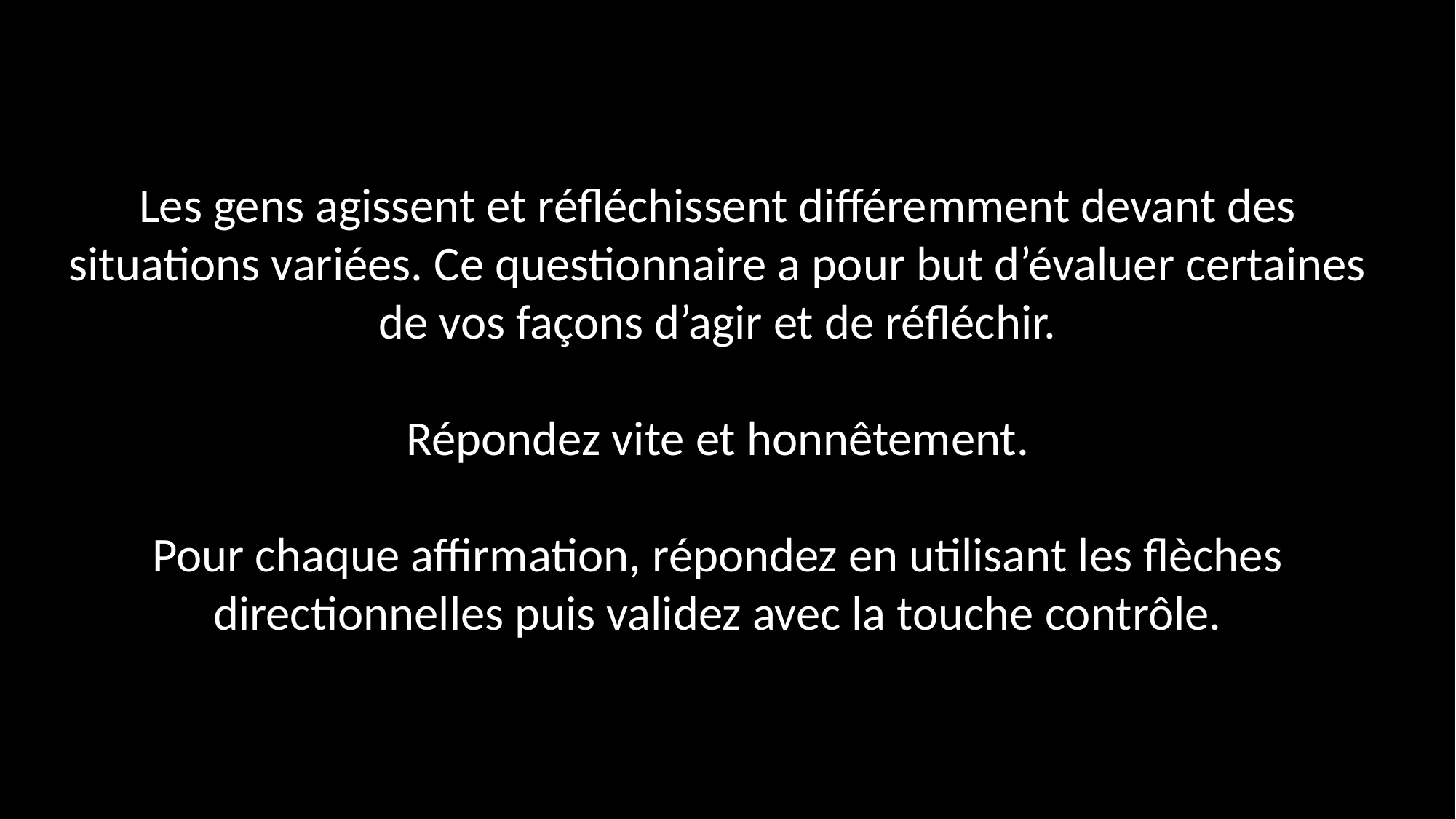

Les gens agissent et réfléchissent différemment devant des situations variées. Ce questionnaire a pour but d’évaluer certaines de vos façons d’agir et de réfléchir.

Répondez vite et honnêtement.

Pour chaque affirmation, répondez en utilisant les flèches directionnelles puis validez avec la touche contrôle.